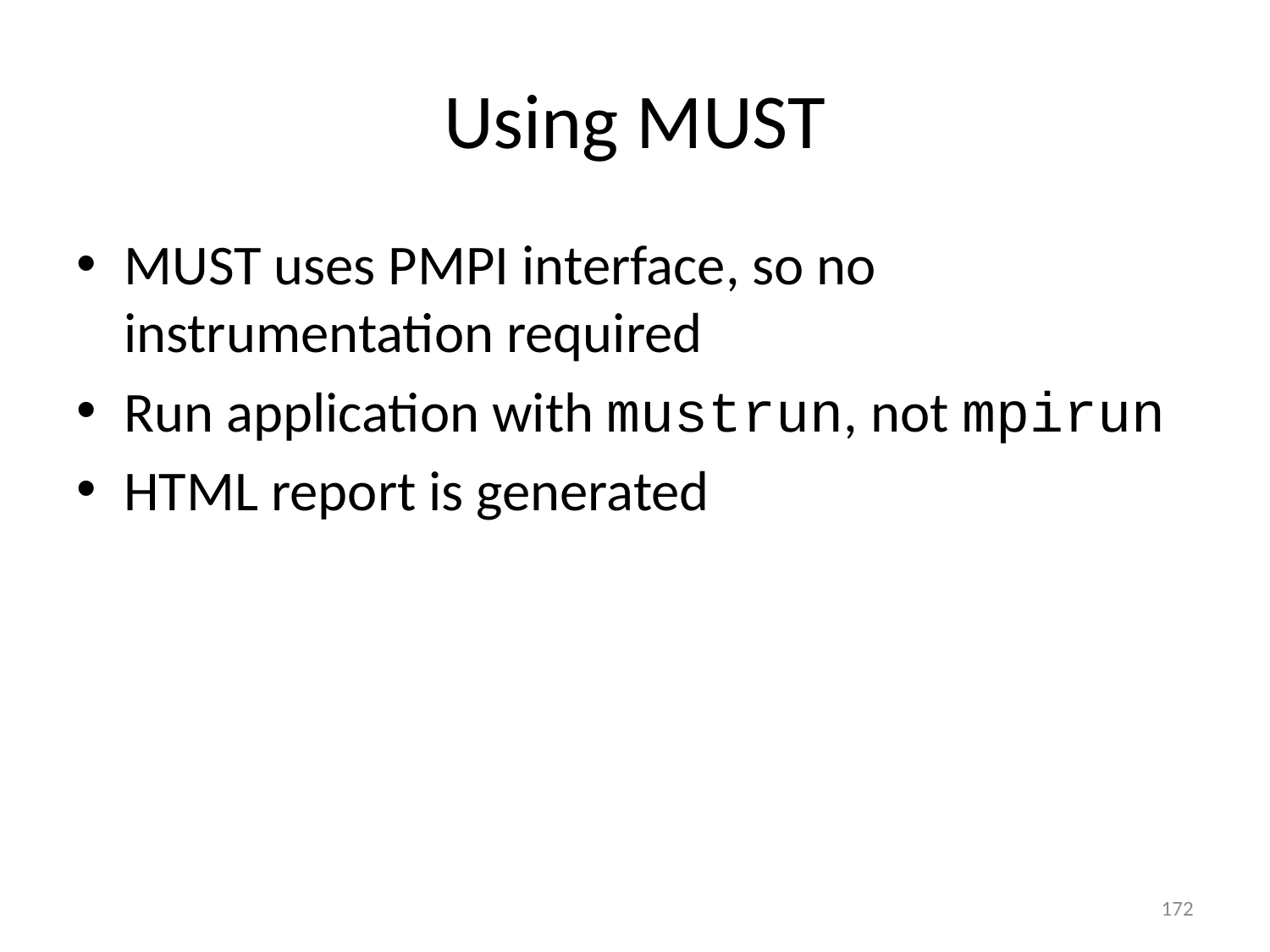

# Using MUST
MUST uses PMPI interface, so no instrumentation required
Run application with mustrun, not mpirun
HTML report is generated
172